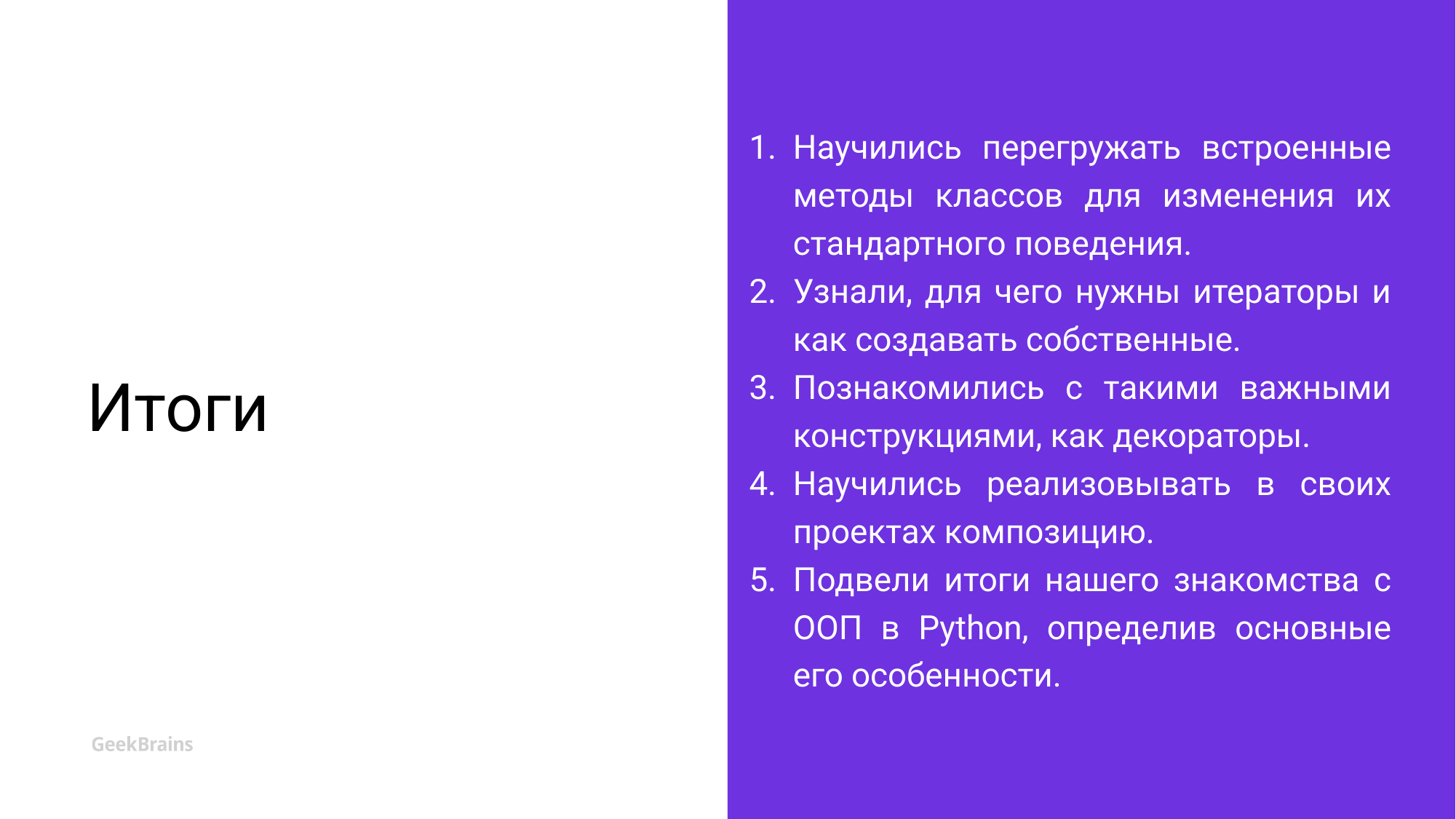

Научились перегружать встроенные методы классов для изменения их стандартного поведения.
Узнали, для чего нужны итераторы и как создавать собственные.
Познакомились с такими важными конструкциями, как декораторы.
Научились реализовывать в своих проектах композицию.
Подвели итоги нашего знакомства с ООП в Python, определив основные его особенности.
# Итоги